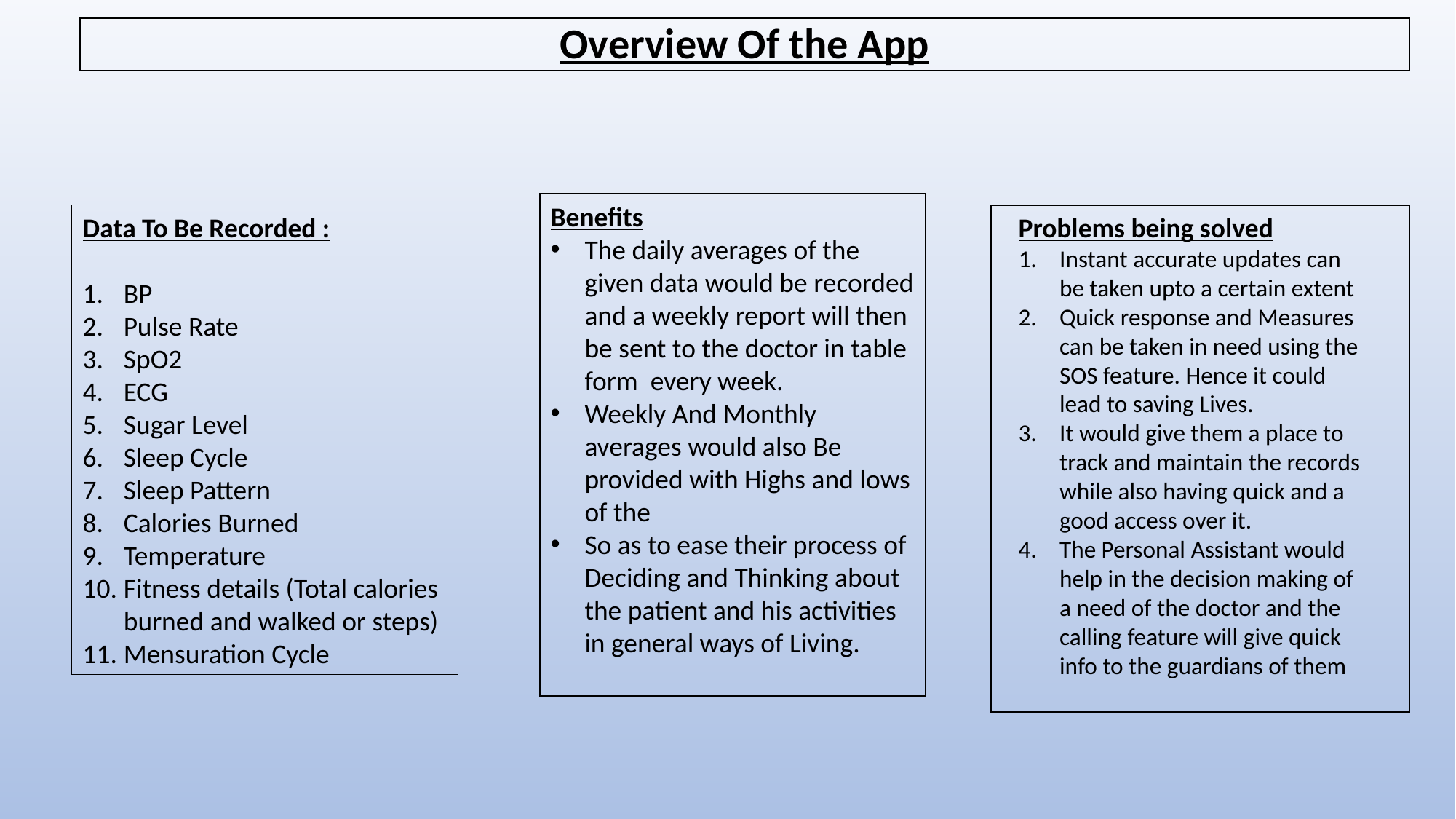

# Overview Of the App
Benefits
The daily averages of the given data would be recorded and a weekly report will then be sent to the doctor in table form  every week.
Weekly And Monthly averages would also Be provided with Highs and lows of the
So as to ease their process of Deciding and Thinking about the patient and his activities in general ways of Living.

Problems being solved
Instant accurate updates can be taken upto a certain extent
Quick response and Measures can be taken in need using the SOS feature. Hence it could lead to saving Lives.
It would give them a place to track and maintain the records while also having quick and a good access over it.
The Personal Assistant would help in the decision making of a need of the doctor and the calling feature will give quick info to the guardians of them

Data To Be Recorded :

BP
Pulse Rate
SpO2
ECG
Sugar Level
Sleep Cycle
Sleep Pattern
Calories Burned
Temperature
Fitness details (Total calories burned and walked or steps)
Mensuration Cycle